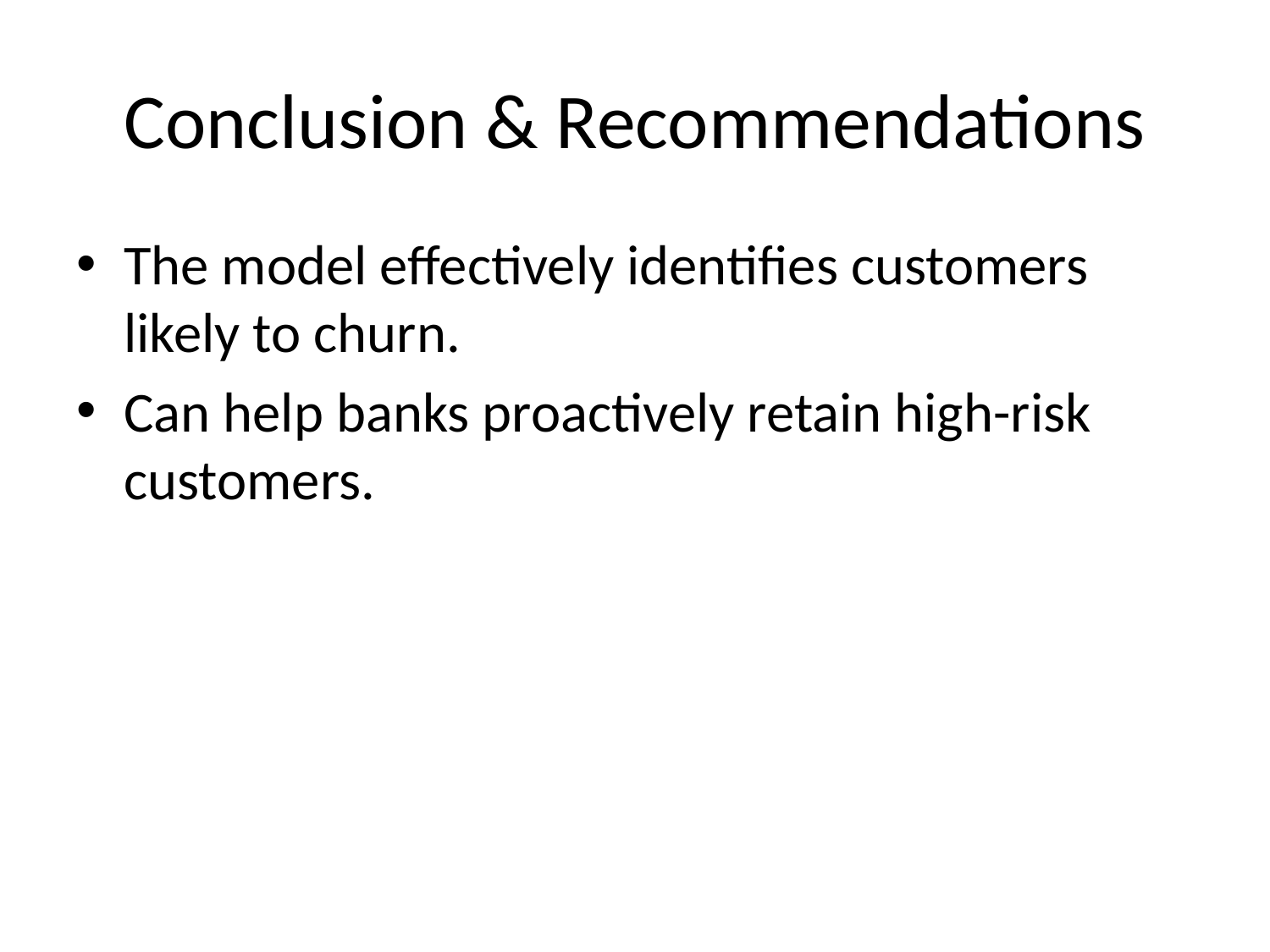

# Conclusion & Recommendations
The model effectively identifies customers likely to churn.
Can help banks proactively retain high-risk customers.